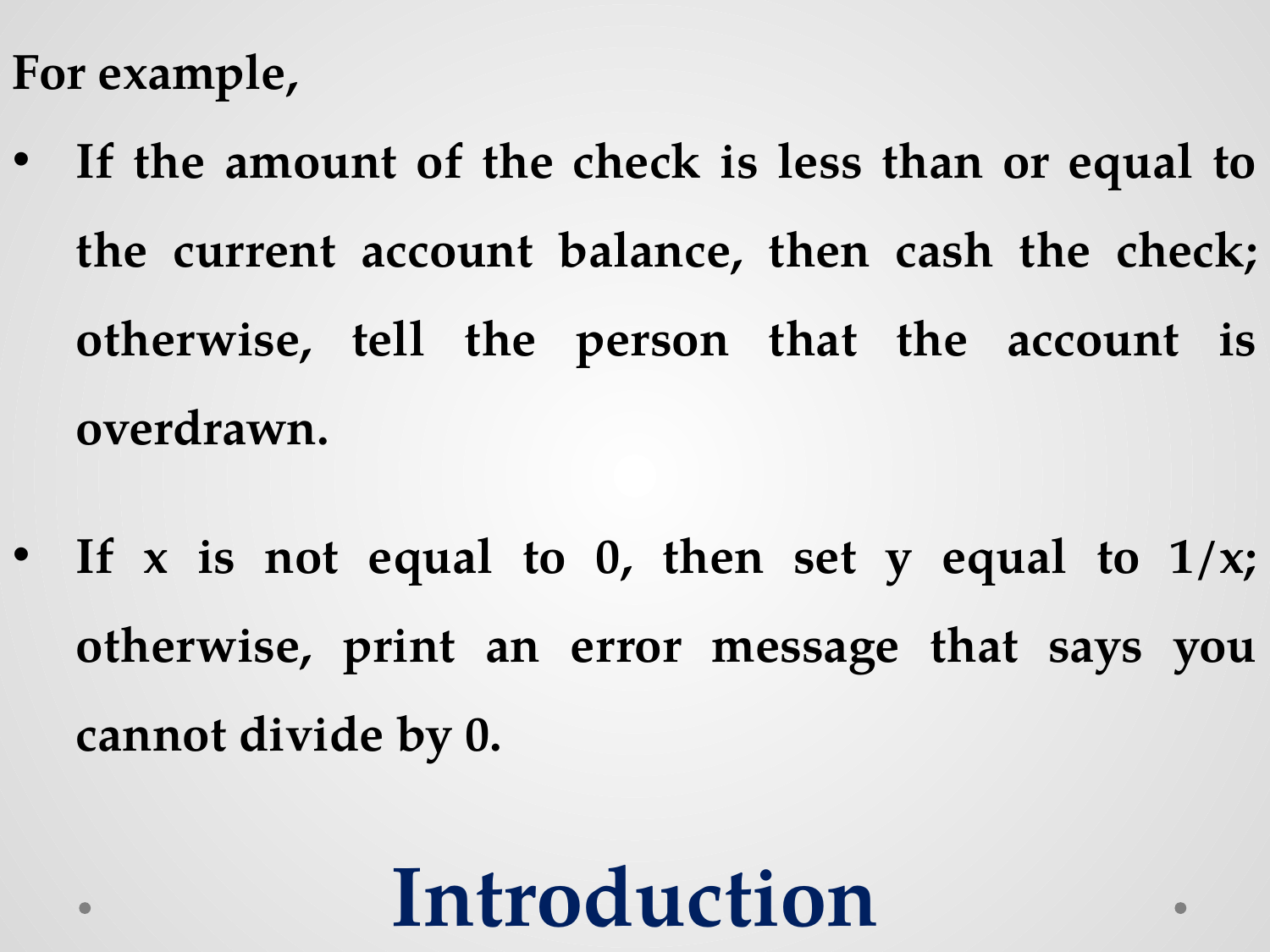

For example,
If the amount of the check is less than or equal to the current account balance, then cash the check; otherwise, tell the person that the account is overdrawn.
If x is not equal to 0, then set y equal to 1/x; otherwise, print an error message that says you cannot divide by 0.
Introduction